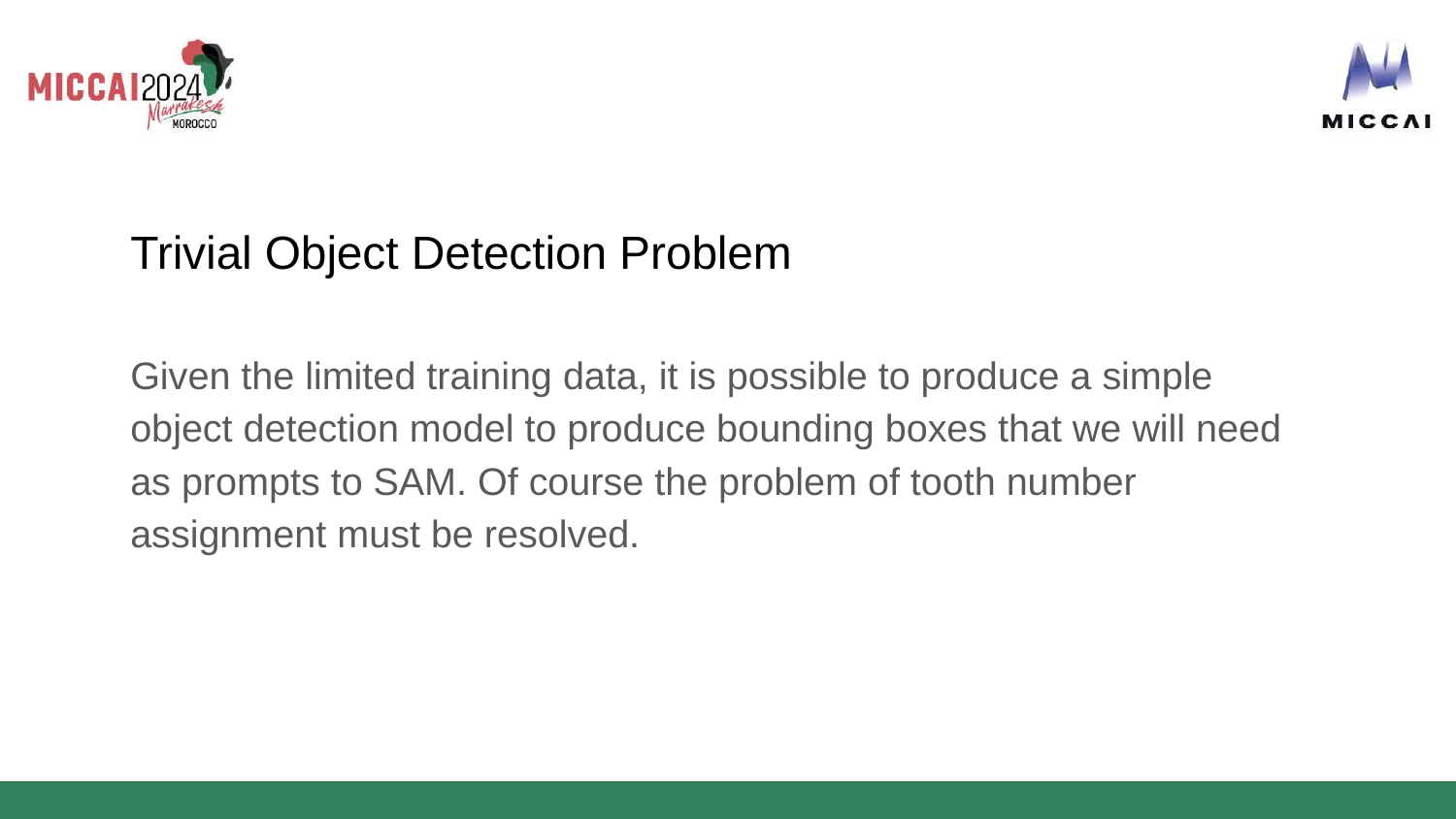

# Trivial Object Detection Problem
Given the limited training data, it is possible to produce a simple object detection model to produce bounding boxes that we will need as prompts to SAM. Of course the problem of tooth number assignment must be resolved.